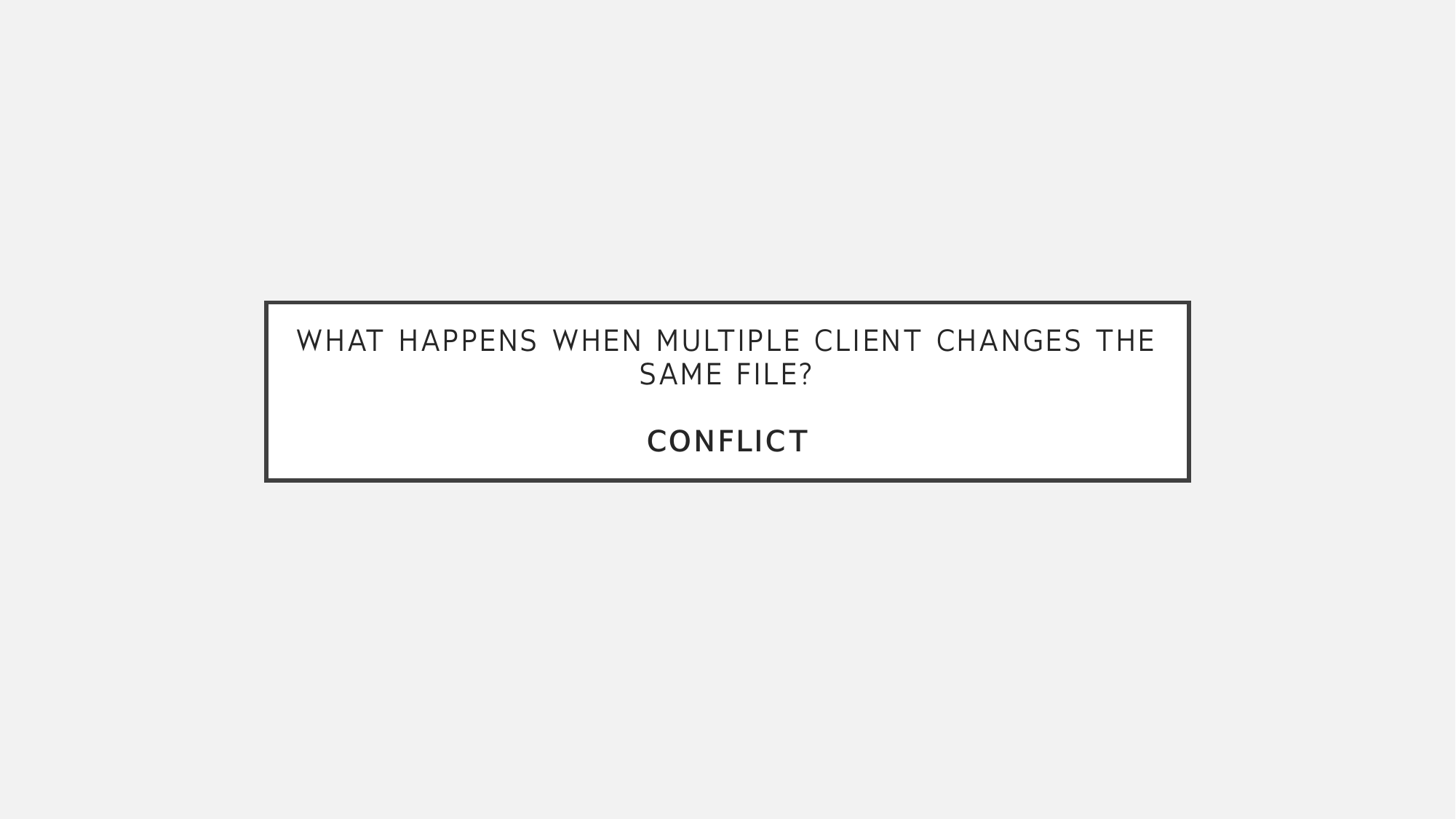

# What happens when multiple client changes the same file? Conflict